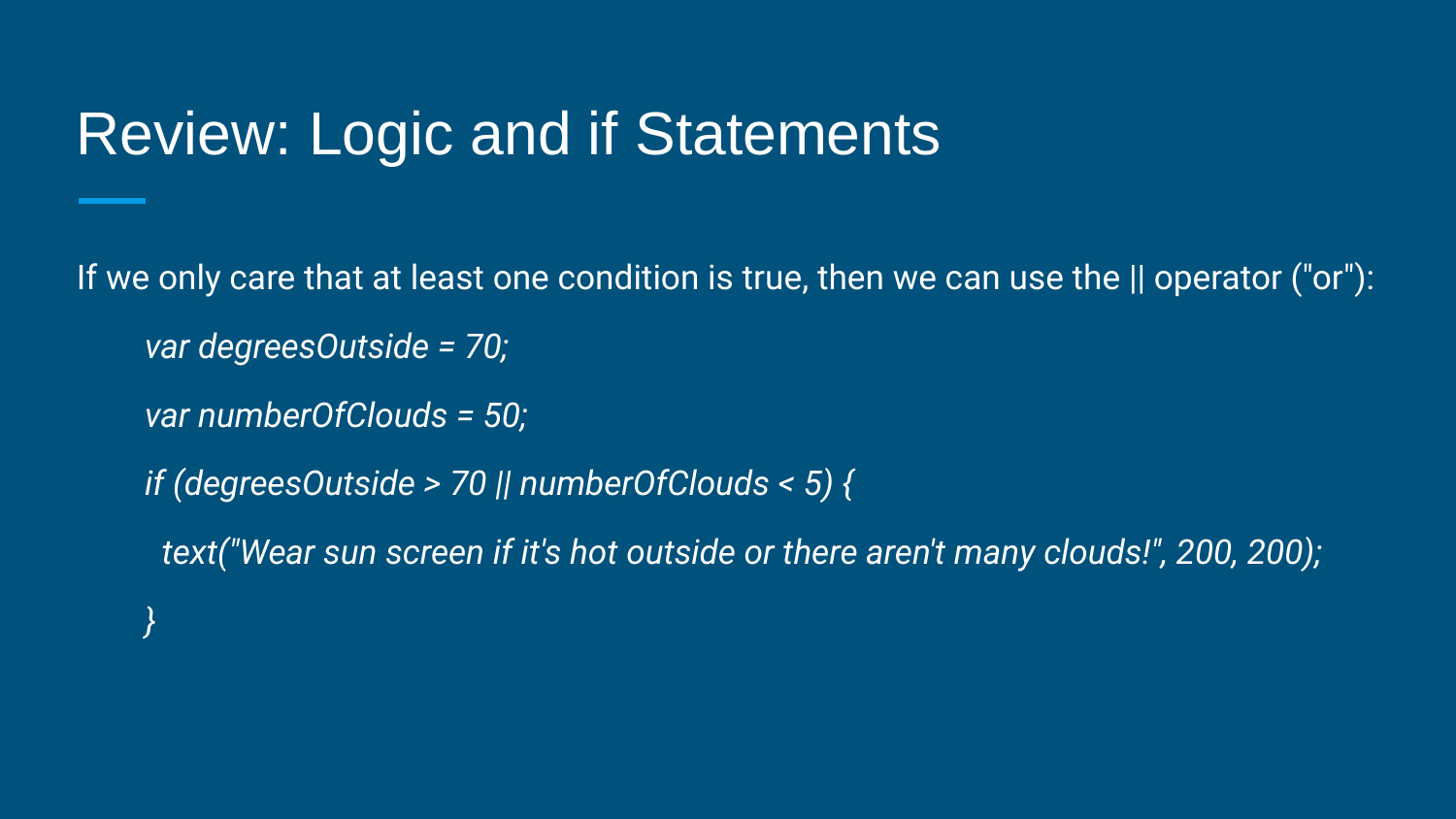

# Review: Logic and if Statements
If we only care that at least one condition is true, then we can use the || operator ("or"):
var degreesOutside = 70;
var numberOfClouds = 50;
if (degreesOutside > 70 || numberOfClouds < 5) {
  text("Wear sun screen if it's hot outside or there aren't many clouds!", 200, 200);
}